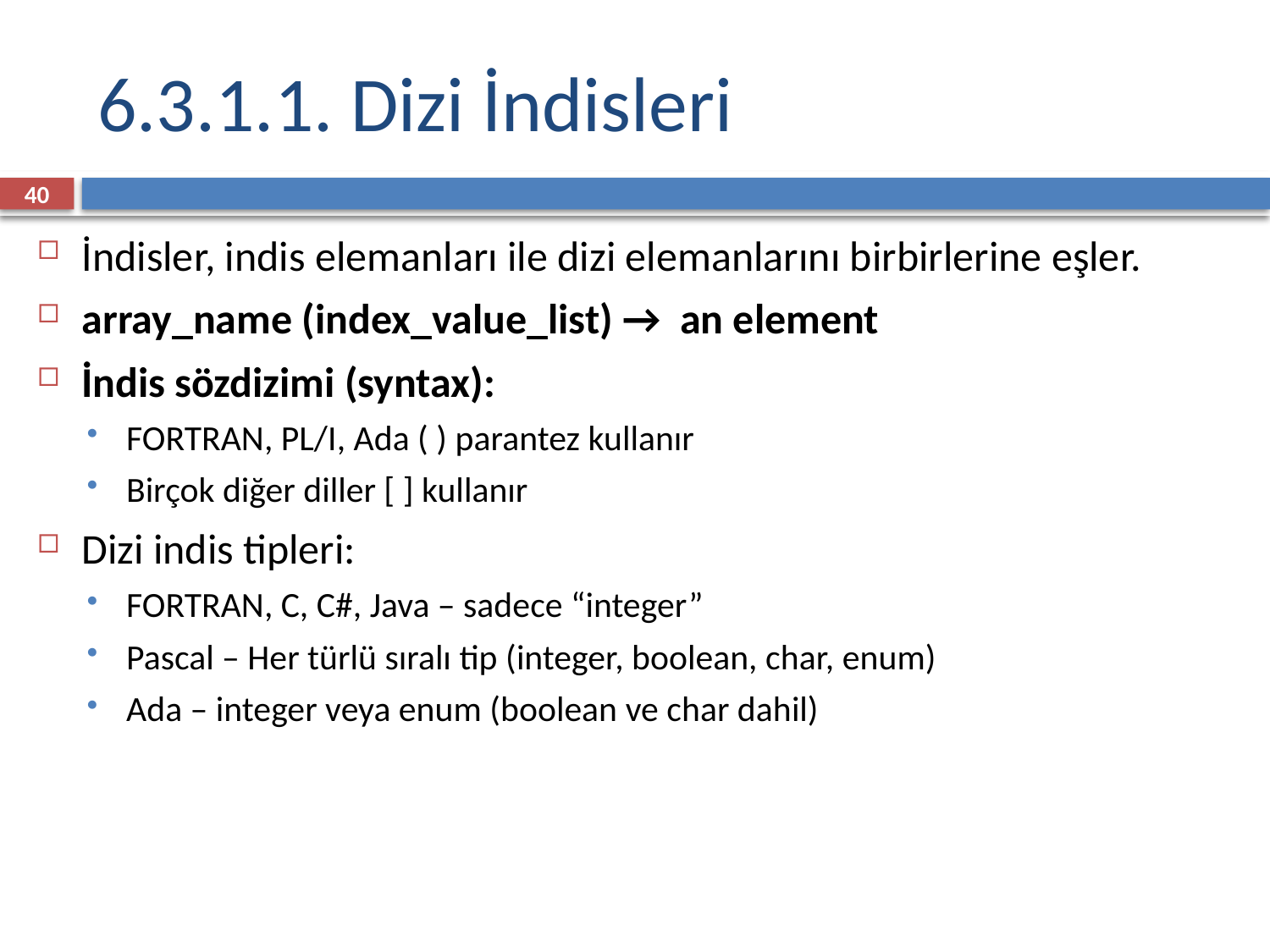

# 6.3.1.1. Dizi İndisleri
40
İndisler, indis elemanları ile dizi elemanlarını birbirlerine eşler.
array_name (index_value_list) →  an element
İndis sözdizimi (syntax):
FORTRAN, PL/I, Ada ( ) parantez kullanır
Birçok diğer diller [ ] kullanır
Dizi indis tipleri:
FORTRAN, C, C#, Java – sadece “integer”
Pascal – Her türlü sıralı tip (integer, boolean, char, enum)
Ada – integer veya enum (boolean ve char dahil)